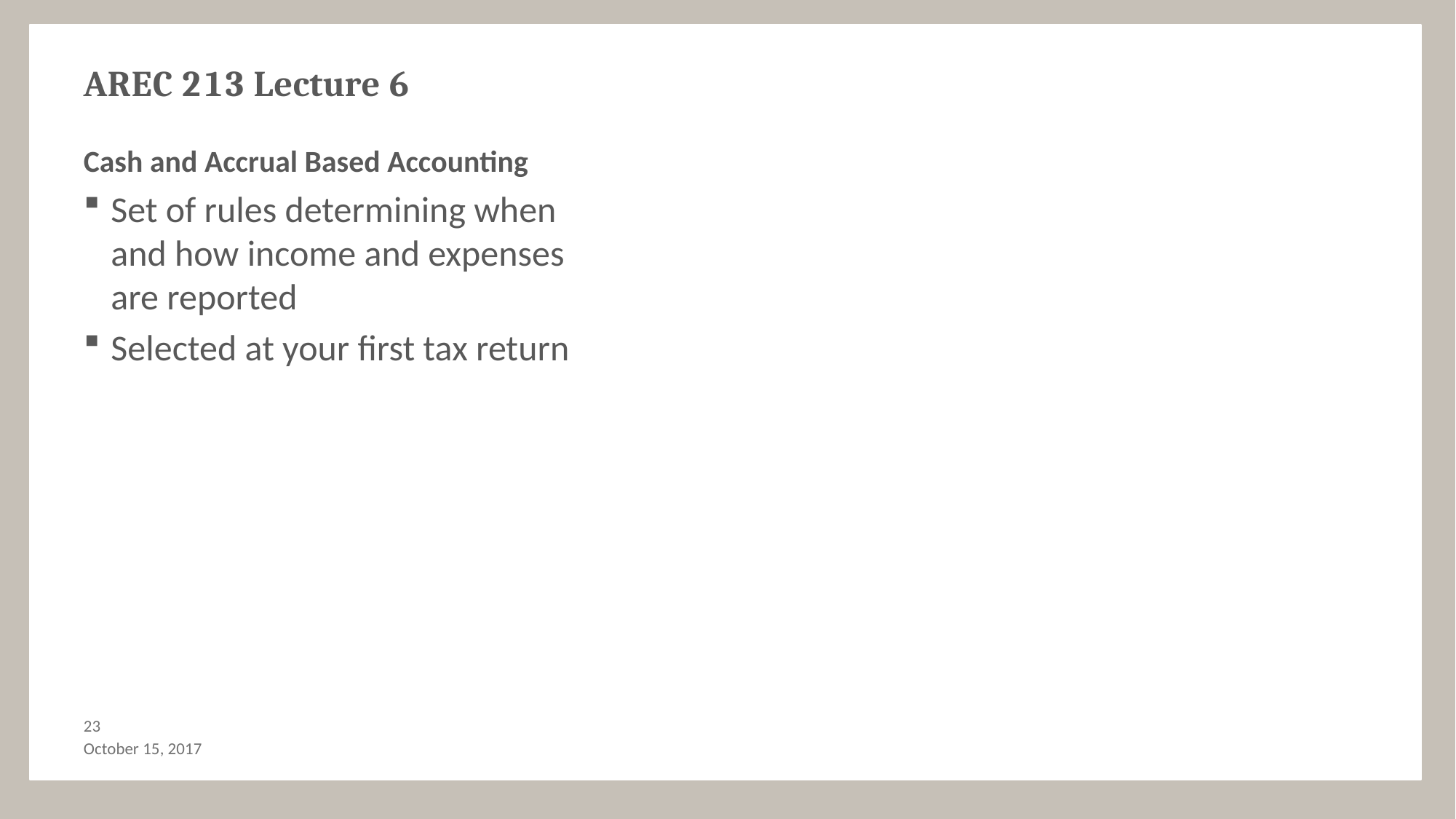

# AREC 213 Lecture 6
Cash and Accrual Based Accounting
Set of rules determining when and how income and expenses are reported
Selected at your first tax return

23
October 15, 2017